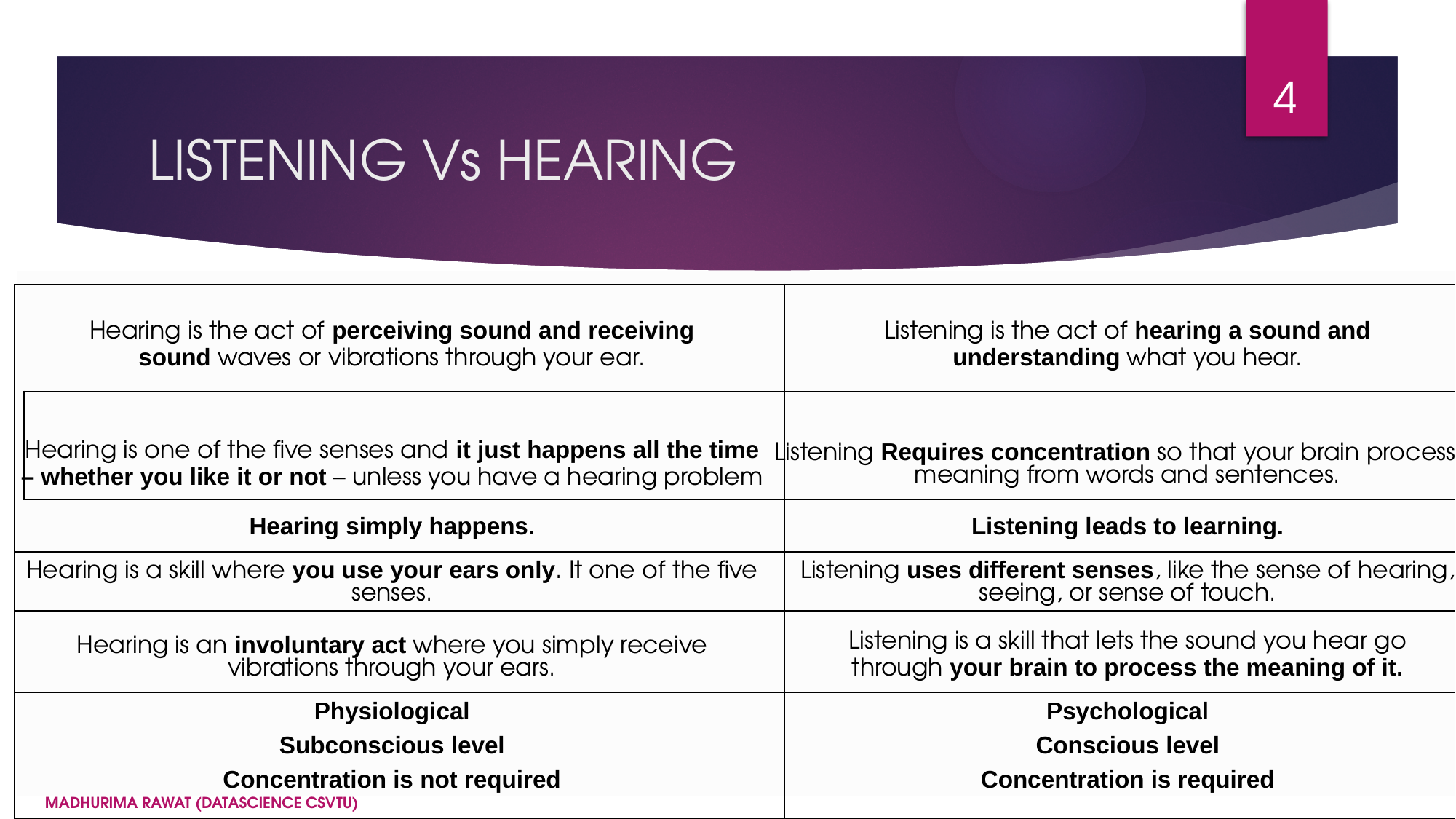

4
# LISTENING Vs HEARING
| Hearing is the act of perceiving sound and receiving sound waves or vibrations through your ear. | Listening is the act of hearing a sound and understanding what you hear. |
| --- | --- |
| Hearing is one of the five senses and it just happens all the time – whether you like it or not – unless you have a hearing problem | Listening Requires concentration so that your brain processes meaning from words and sentences. |
| Hearing simply happens. | Listening leads to learning. |
| Hearing is a skill where you use your ears only. It one of the five senses. | Listening uses different senses, like the sense of hearing, seeing, or sense of touch. |
| Hearing is an involuntary act where you simply receive vibrations through your ears. | Listening is a skill that lets the sound you hear go through your brain to process the meaning of it. |
| Physiological | Psychological |
| Subconscious level | Conscious level |
| Concentration is not required | Concentration is required |
|  |  |
| --- | --- |
|  |  |
|  |  |
|  |  |
|  |
| --- |
MADHURIMA RAWAT (DATASCIENCE CSVTU)